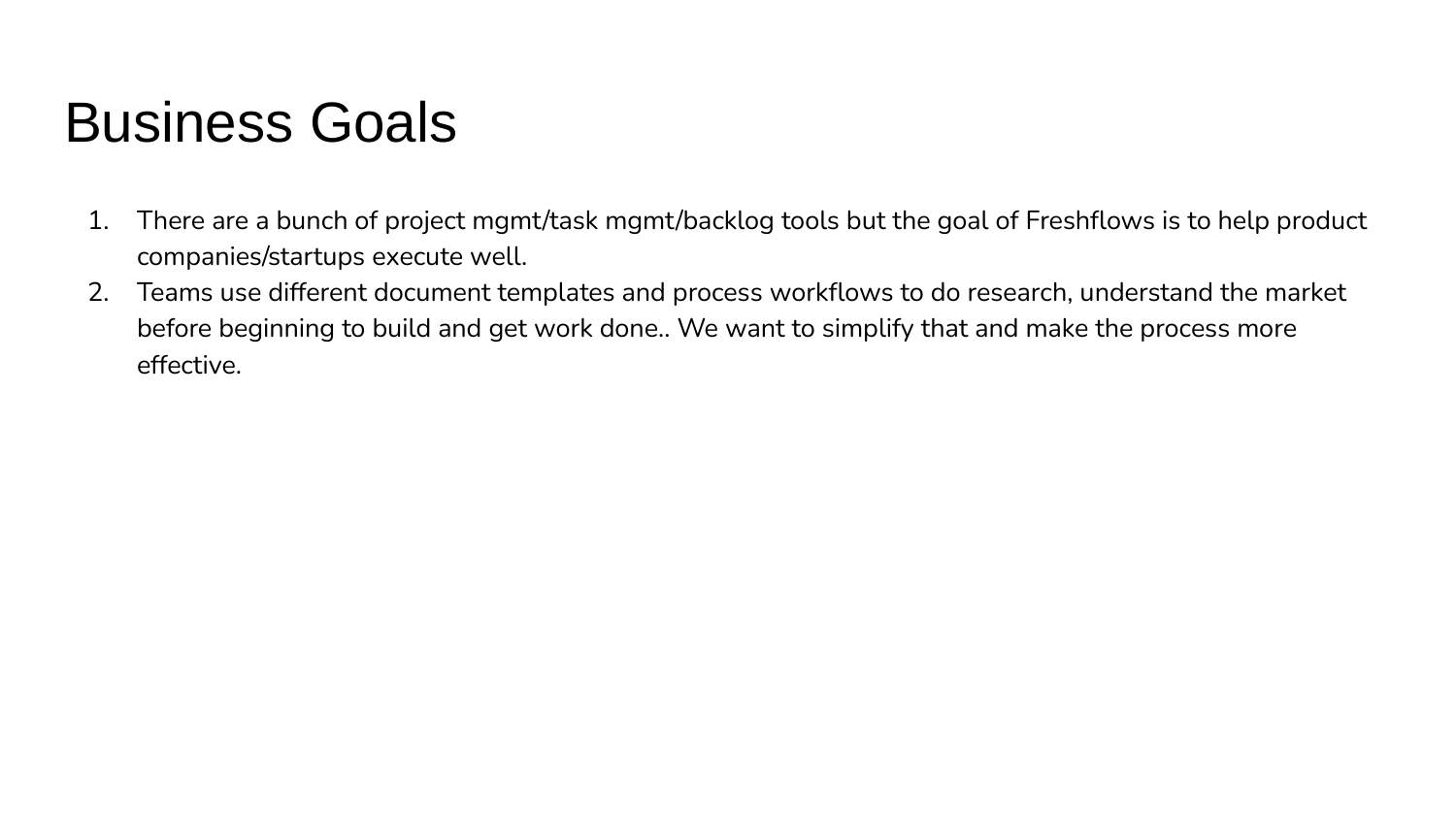

# Business Goals
There are a bunch of project mgmt/task mgmt/backlog tools but the goal of Freshflows is to help product companies/startups execute well.
Teams use different document templates and process workflows to do research, understand the market before beginning to build and get work done.. We want to simplify that and make the process more effective.